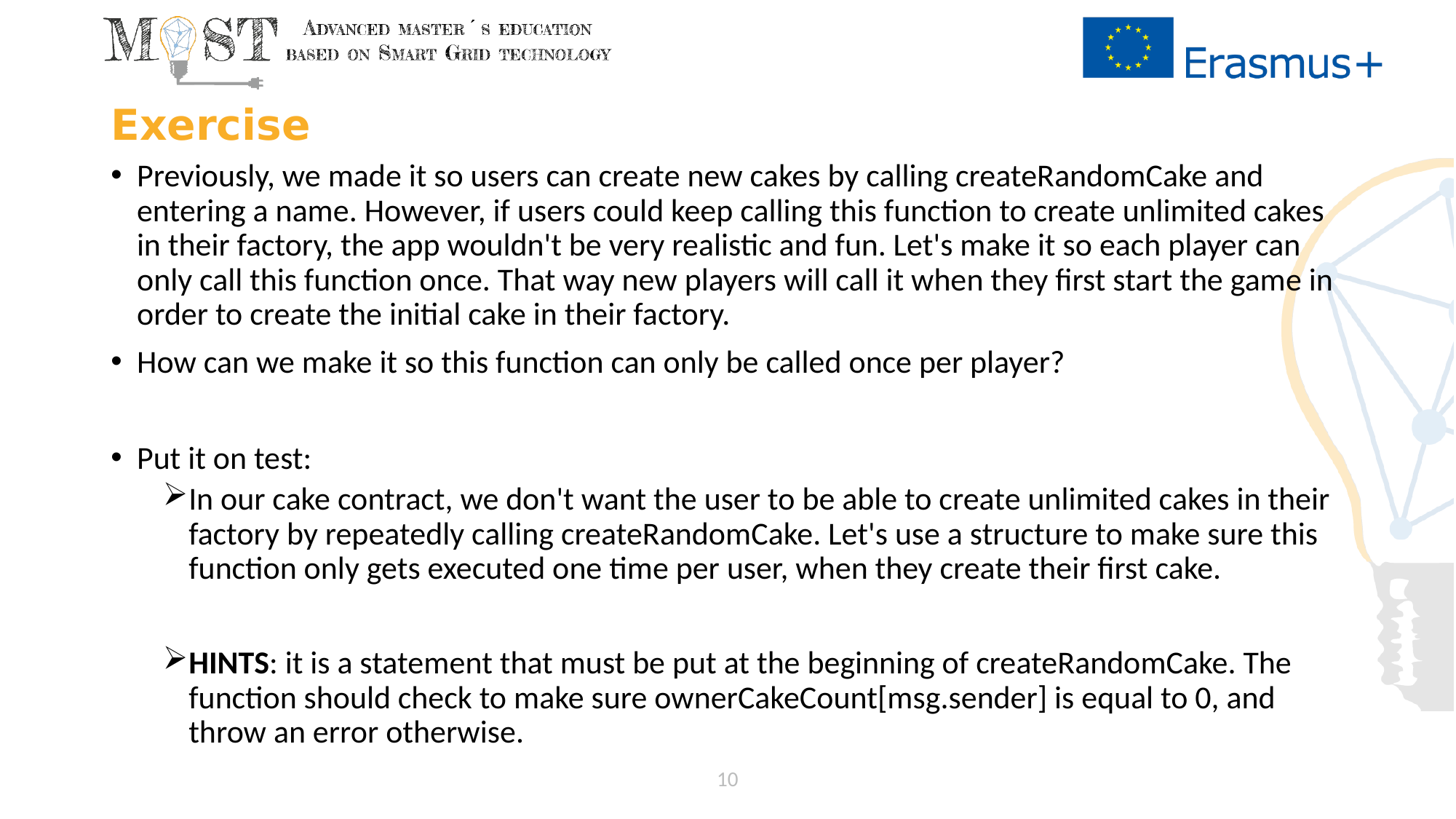

# Exercise
Previously, we made it so users can create new cakes by calling createRandomCake and entering a name. However, if users could keep calling this function to create unlimited cakes in their factory, the app wouldn't be very realistic and fun. Let's make it so each player can only call this function once. That way new players will call it when they first start the game in order to create the initial cake in their factory.
How can we make it so this function can only be called once per player?

Put it on test:
In our cake contract, we don't want the user to be able to create unlimited cakes in their factory by repeatedly calling createRandomCake. Let's use a structure to make sure this function only gets executed one time per user, when they create their first cake.

HINTS: it is a statement that must be put at the beginning of createRandomCake. The function should check to make sure ownerCakeCount[msg.sender] is equal to 0, and throw an error otherwise.
10